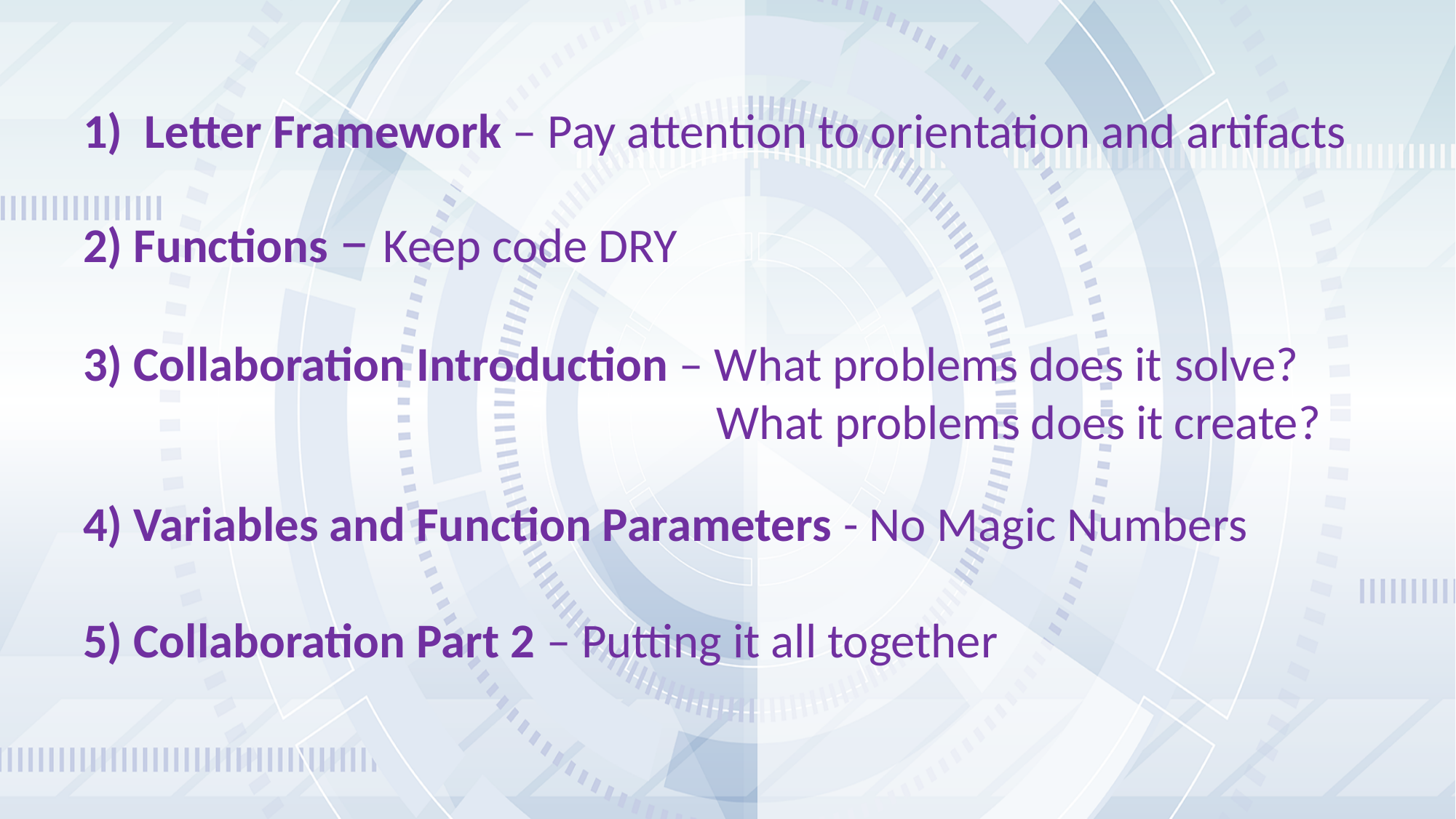

Letter Framework – Pay attention to orientation and artifacts

2) Functions – Keep code DRY

3) Collaboration Introduction – What problems does it 	solve?
					        What problems does it create?

4) Variables and Function Parameters - No Magic Numbers

5) Collaboration Part 2 – Putting it all together